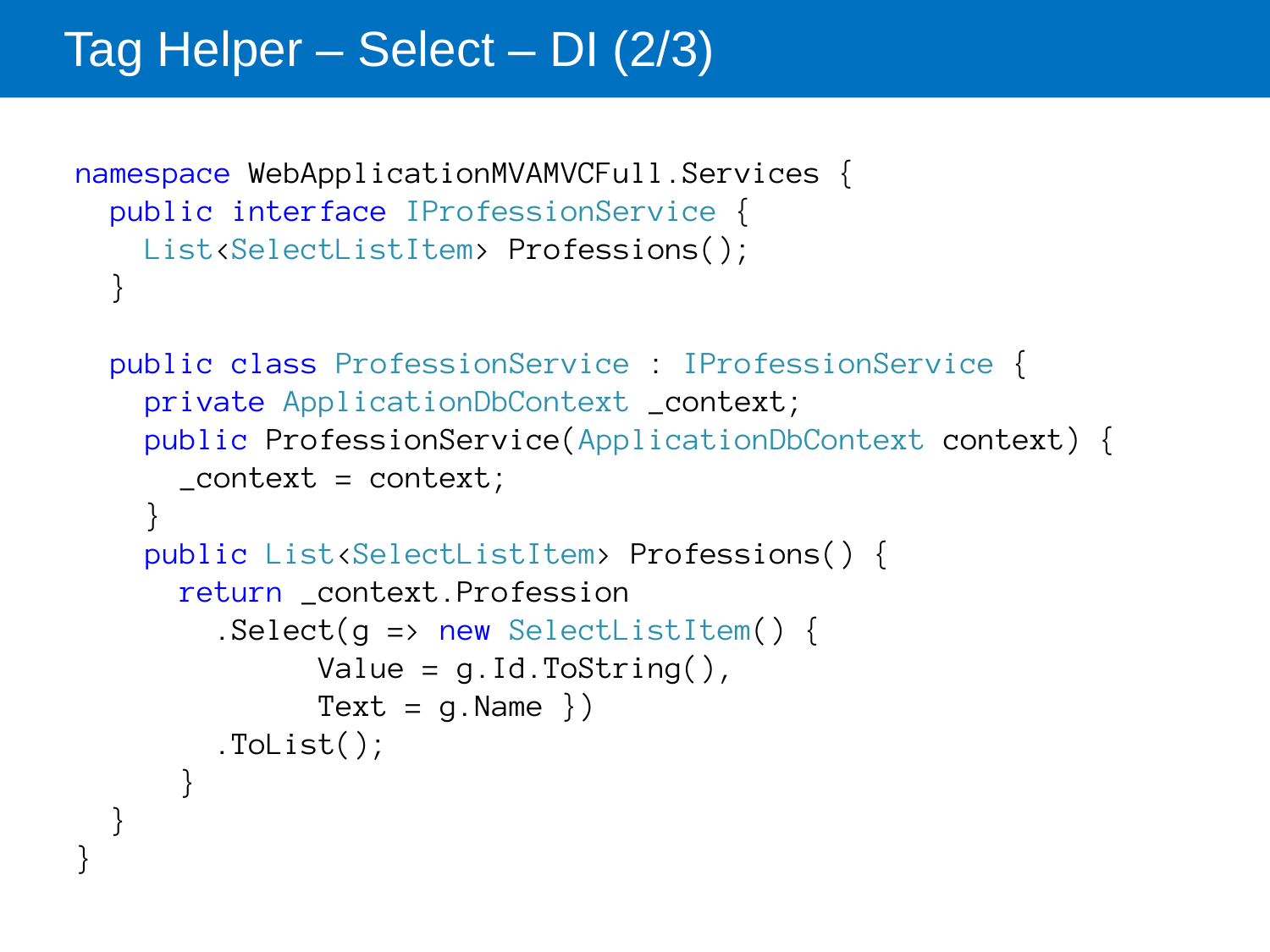

# Tag Helper – Select – DI (2/3)

namespace WebApplicationMVAMVCFull.Services {
  public interface IProfessionService {
    List<SelectListItem> Professions();
  }

  public class ProfessionService : IProfessionService {
    private ApplicationDbContext _context;
    public ProfessionService(ApplicationDbContext context) {
      _context = context;
    }
    public List<SelectListItem> Professions() {
      return _context.Profession
        .Select(g => new SelectListItem() {
              Value = g.Id.ToString(),
              Text = g.Name })
        .ToList();
      }
  }
}